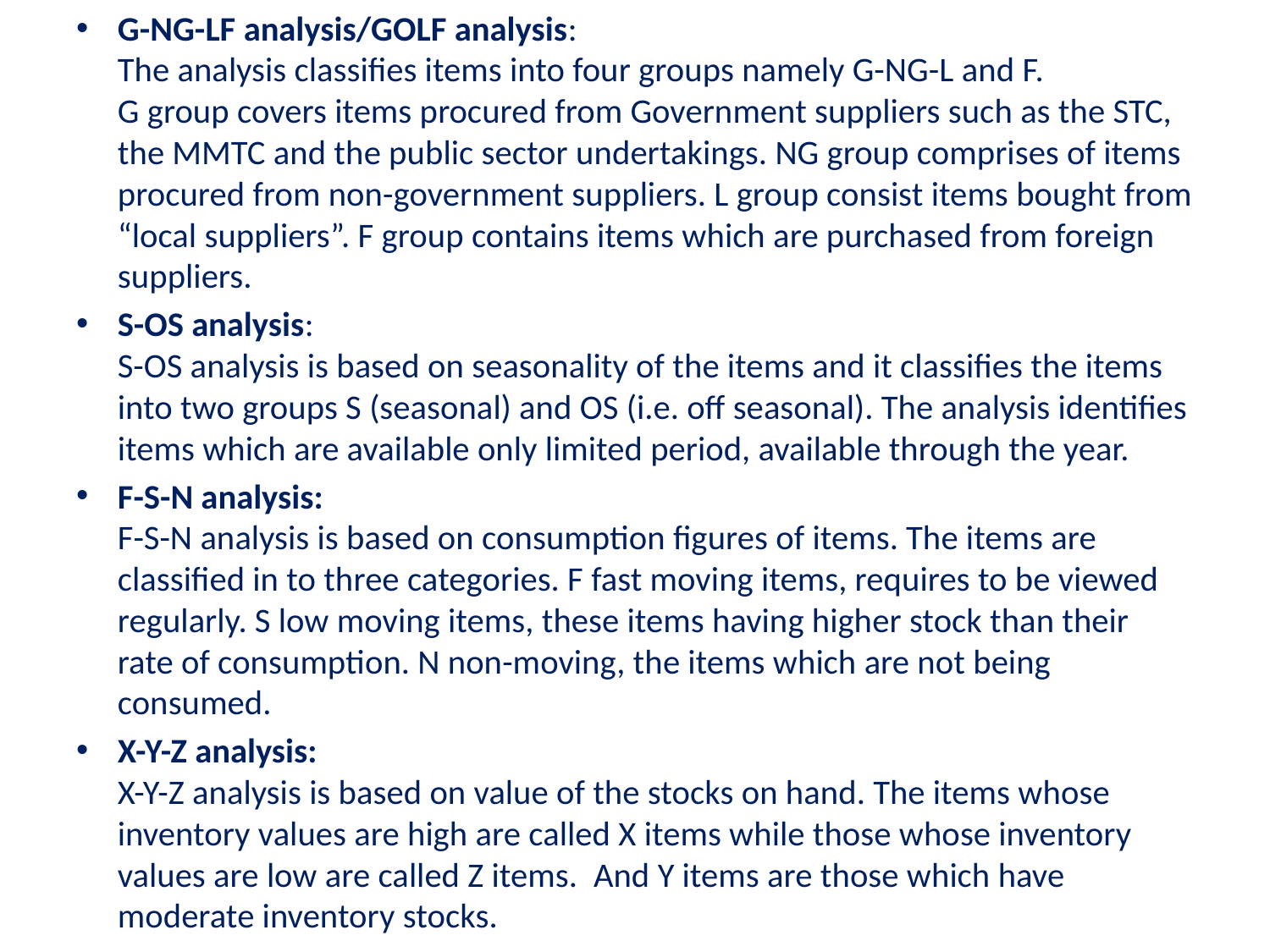

G-NG-LF analysis/GOLF analysis:
The analysis classifies items into four groups namely G-NG-L and F.
G group covers items procured from Government suppliers such as the STC, the MMTC and the public sector undertakings. NG group comprises of items procured from non-government suppliers. L group consist items bought from “local suppliers”. F group contains items which are purchased from foreign suppliers.
S-OS analysis:
S-OS analysis is based on seasonality of the items and it classifies the items into two groups S (seasonal) and OS (i.e. off seasonal). The analysis identifies items which are available only limited period, available through the year.
F-S-N analysis:
F-S-N analysis is based on consumption figures of items. The items are classified in to three categories. F fast moving items, requires to be viewed regularly. S low moving items, these items having higher stock than their rate of consumption. N non-moving, the items which are not being consumed.
X-Y-Z analysis:
X-Y-Z analysis is based on value of the stocks on hand. The items whose inventory values are high are called X items while those whose inventory values are low are called Z items.  And Y items are those which have moderate inventory stocks.